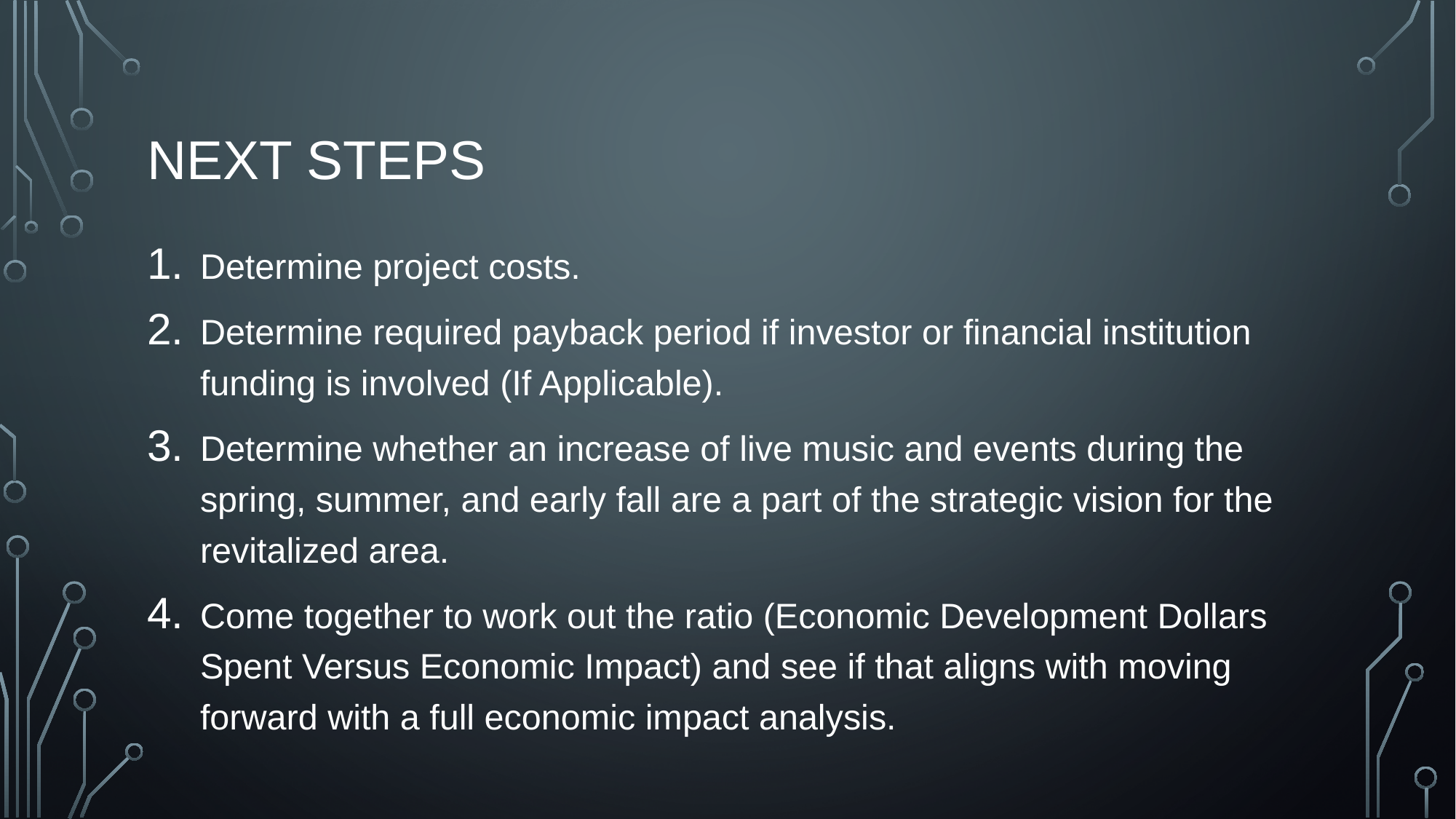

# Next Steps
Determine project costs.
Determine required payback period if investor or financial institution funding is involved (If Applicable).
Determine whether an increase of live music and events during the spring, summer, and early fall are a part of the strategic vision for the revitalized area.
Come together to work out the ratio (Economic Development Dollars Spent Versus Economic Impact) and see if that aligns with moving forward with a full economic impact analysis.